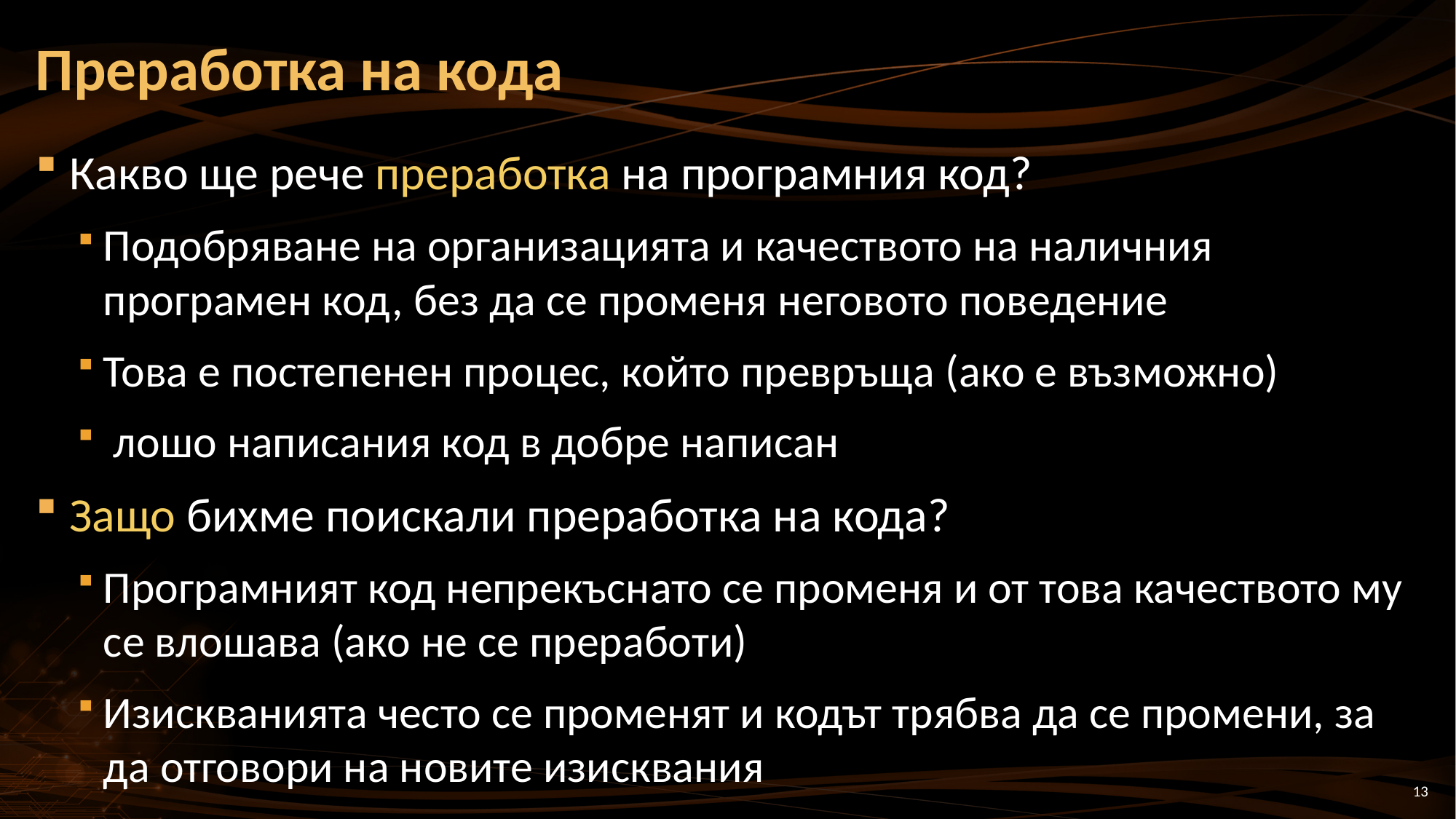

# Преработка на кода
Какво ще рече преработка на програмния код?
Подобряване на организацията и качеството на наличния програмен код, без да се променя неговото поведение
Това е постепенен процес, който превръща (ако е възможно)
 лошо написания код в добре написан
Защо бихме поискали преработка на кода?
Програмният код непрекъснато се променя и от това качеството му се влошава (ако не се преработи)
Изискванията често се променят и кодът трябва да се промени, за да отговори на новите изисквания
13